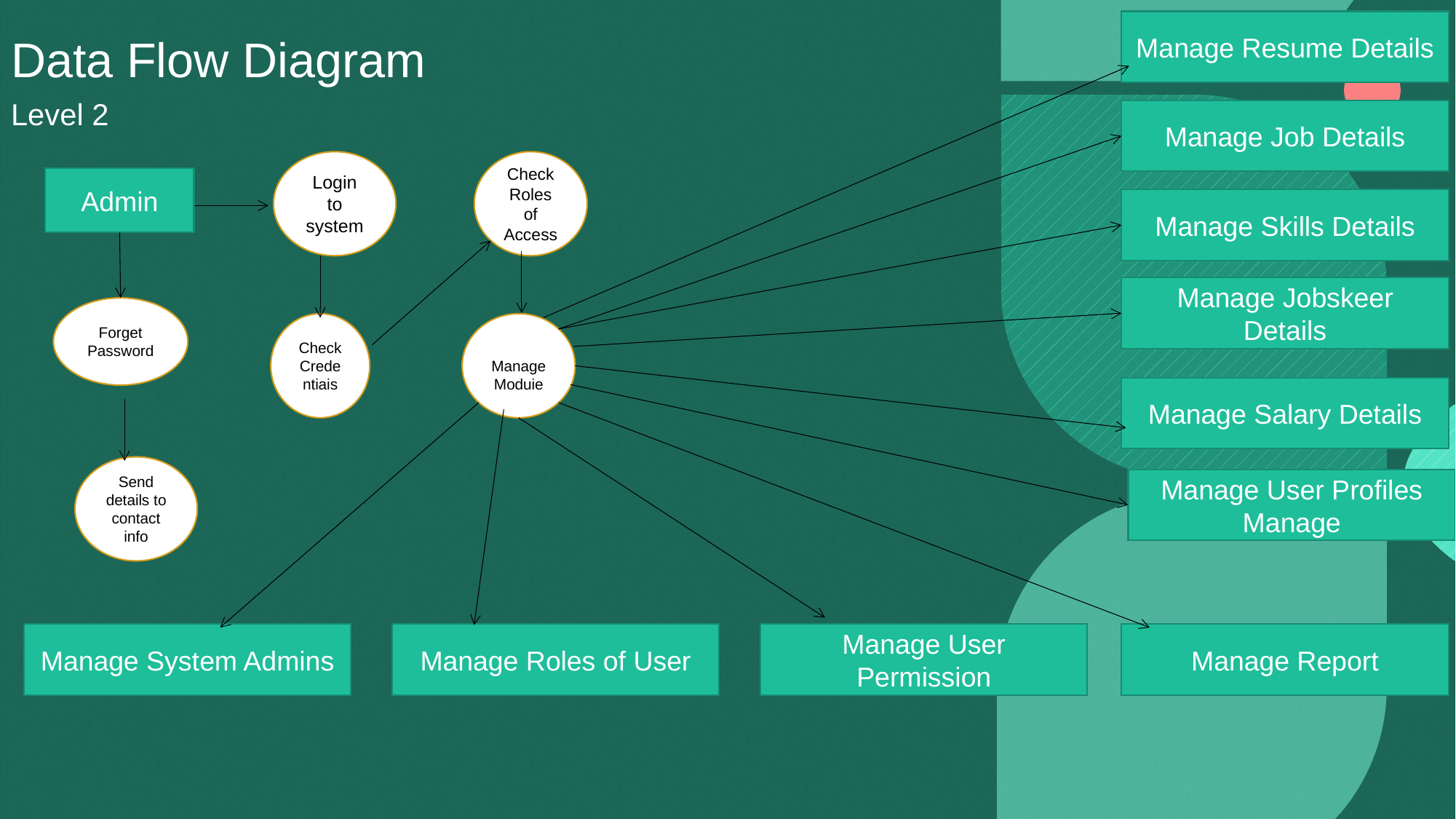

# Data Flow Diagram
Manage Resume Details
Level 2
Manage Job Details
Login to system
Check
Roles
of
Access
Admin
Manage Skills Details
Manage Jobskeer Details
Forget Password
Check
Credentiais

Manage
Moduie
Manage Salary Details
Send details to contact info
Manage User Profiles
Manage
Manage System Admins
Manage Roles of User
Manage User Permission
Manage Report